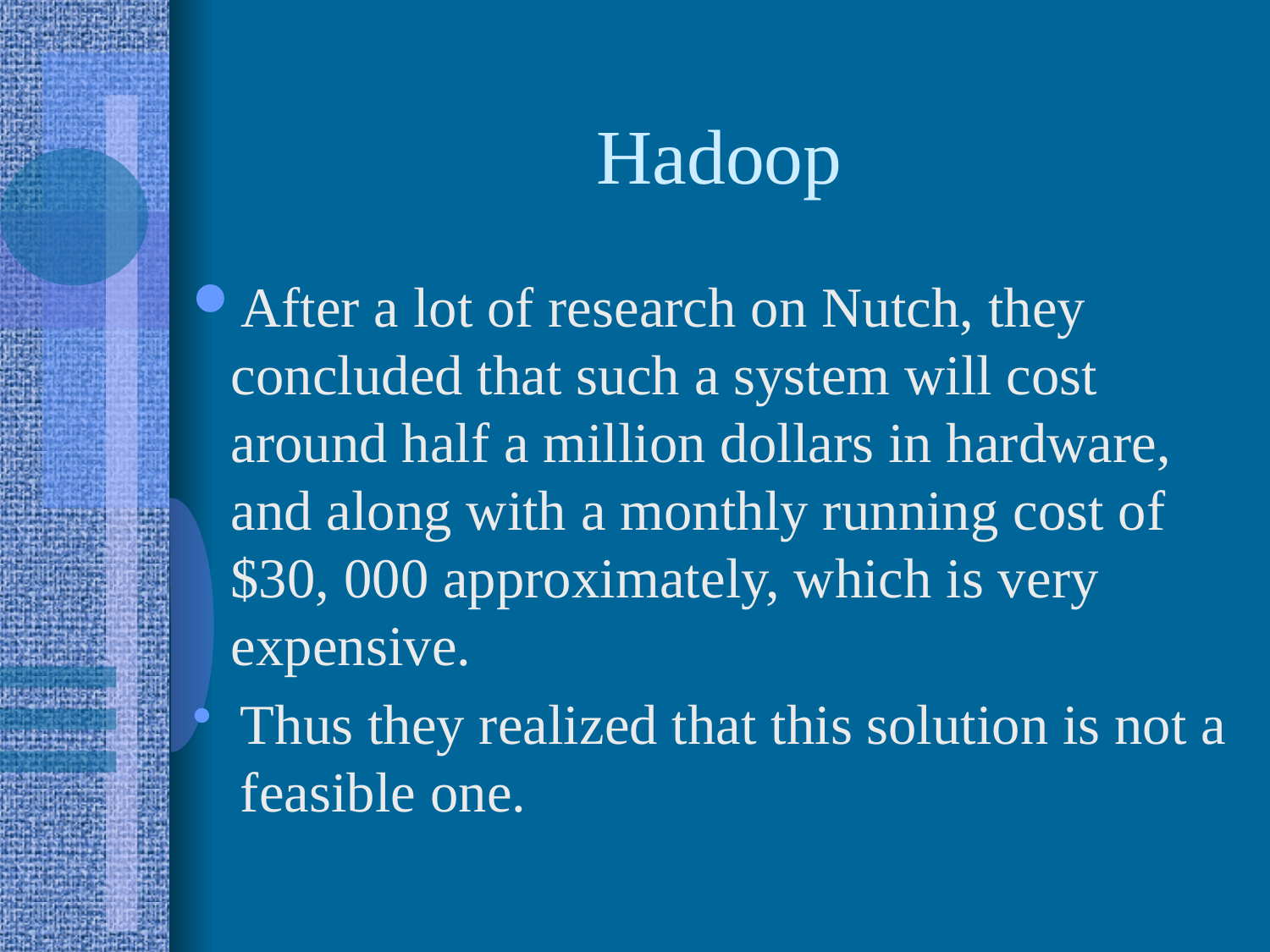

# Hadoop
After a lot of research on Nutch, they concluded that such a system will cost around half a million dollars in hardware, and along with a monthly running cost of $30, 000 approximately, which is very expensive.
Thus they realized that this solution is not a feasible one.